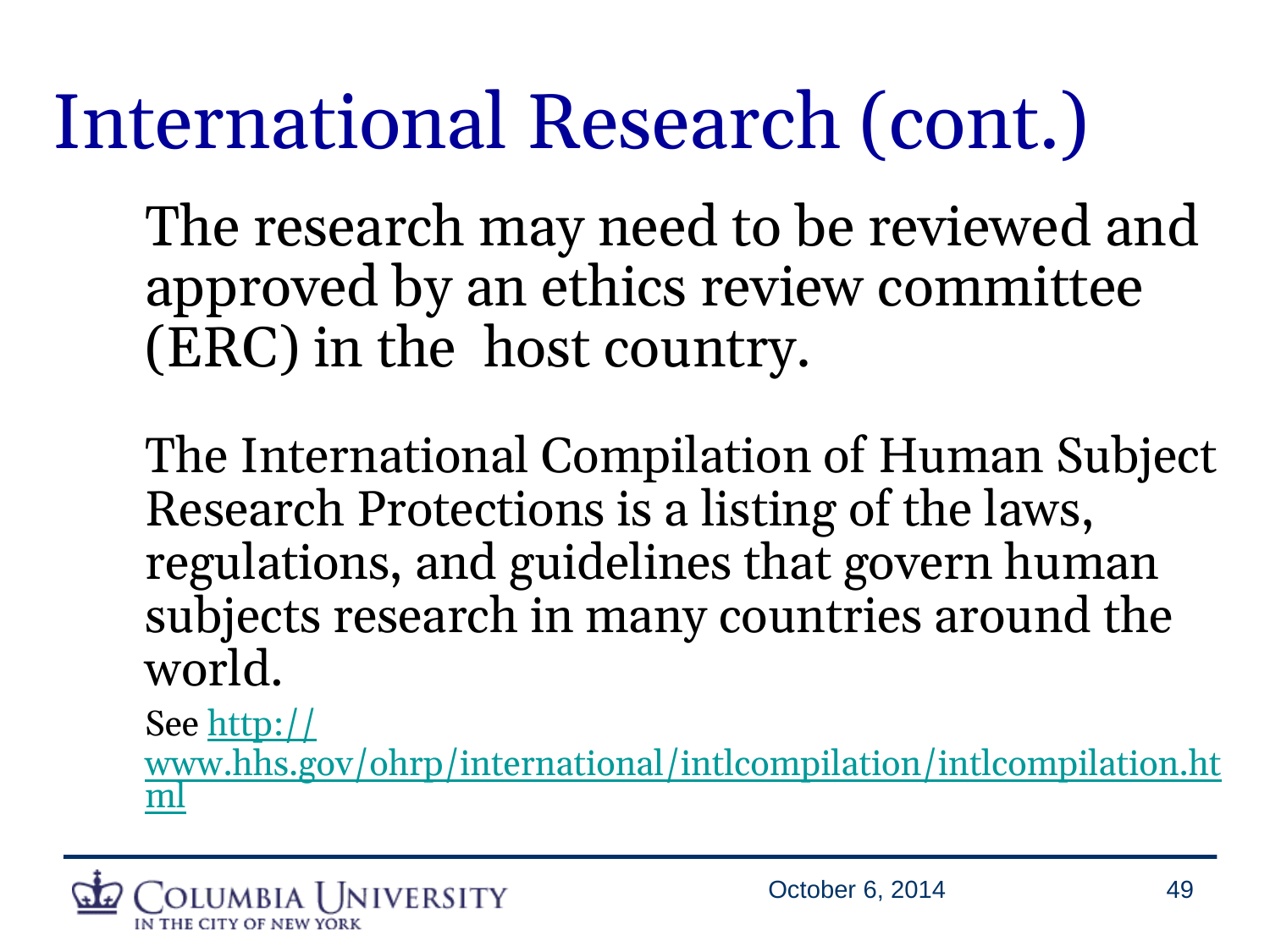

International Research (cont.)
	The research may need to be reviewed and approved by an ethics review committee (ERC) in the  host country.

	The International Compilation of Human Subject Research Protections is a listing of the laws, regulations, and guidelines that govern human subjects research in many countries around the world.
 	See http://www.hhs.gov/ohrp/international/intlcompilation/intlcompilation.html

October 6, 2014
49